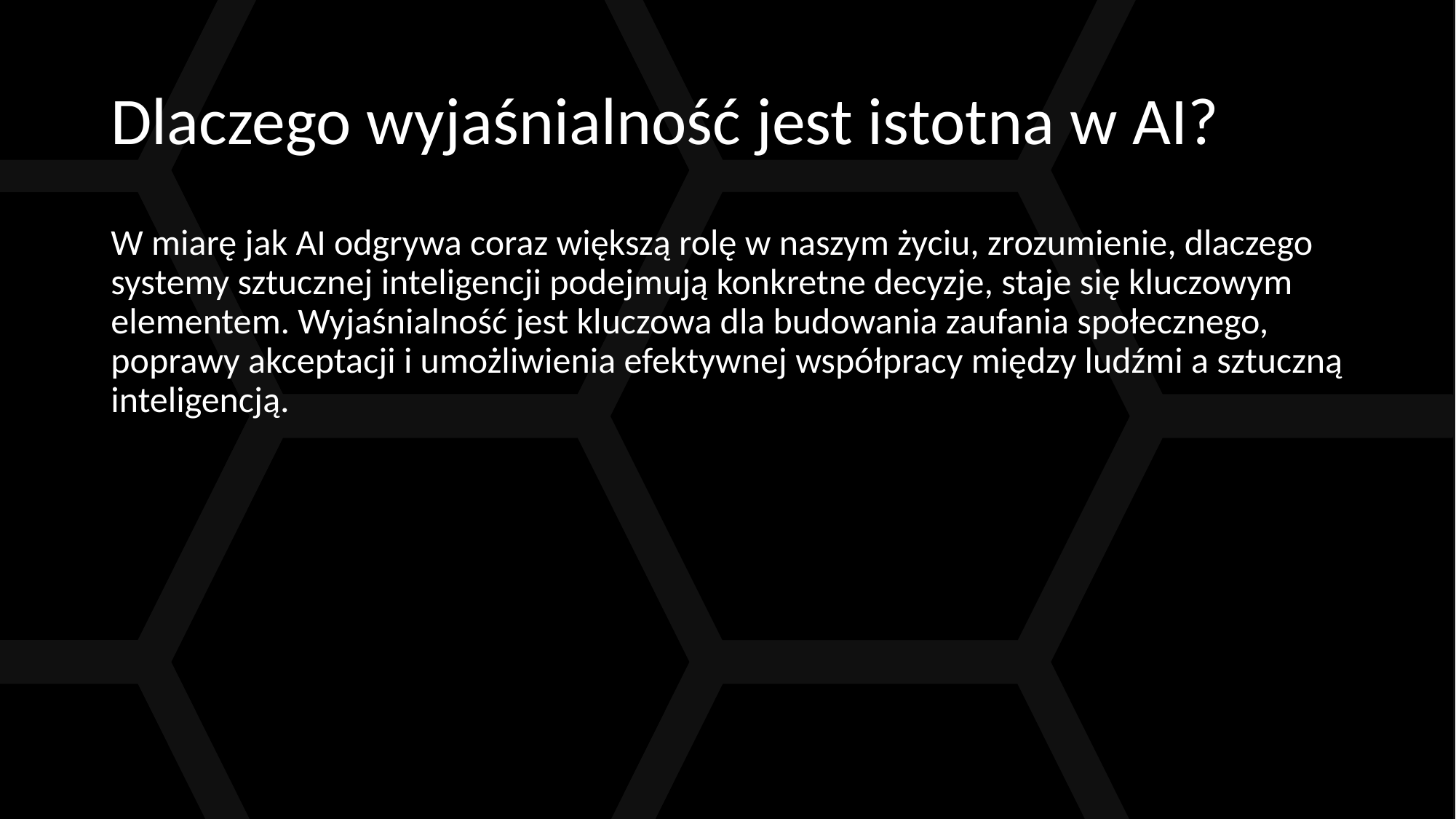

# Dlaczego wyjaśnialność jest istotna w AI?
W miarę jak AI odgrywa coraz większą rolę w naszym życiu, zrozumienie, dlaczego systemy sztucznej inteligencji podejmują konkretne decyzje, staje się kluczowym elementem. Wyjaśnialność jest kluczowa dla budowania zaufania społecznego, poprawy akceptacji i umożliwienia efektywnej współpracy między ludźmi a sztuczną inteligencją.